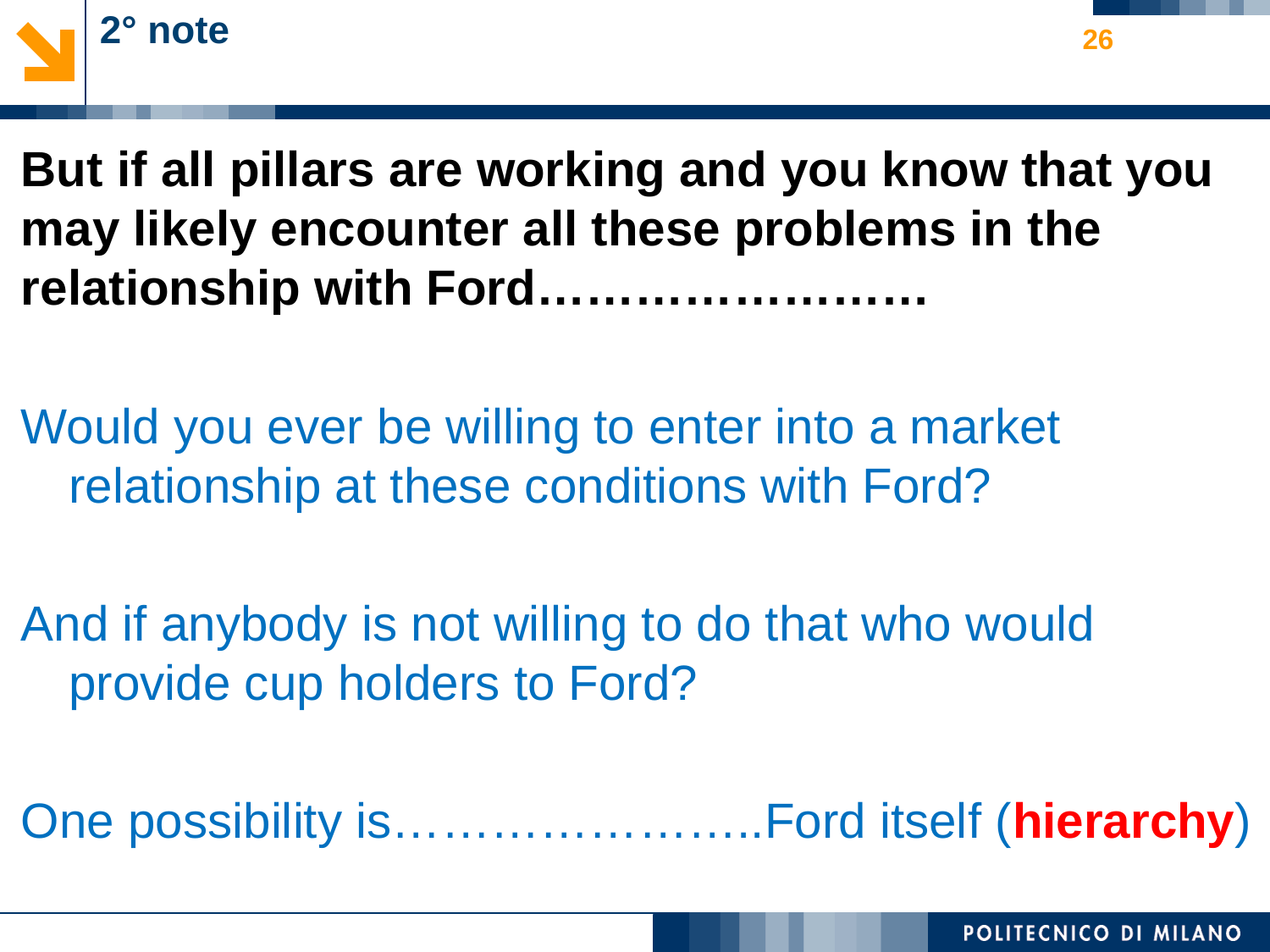

# 2° note
26
But if all pillars are working and you know that you may likely encounter all these problems in the relationship with Ford……………………

Would you ever be willing to enter into a market relationship at these conditions with Ford?

And if anybody is not willing to do that who would provide cup holders to Ford?

One possibility is…………………..Ford itself (hierarchy)